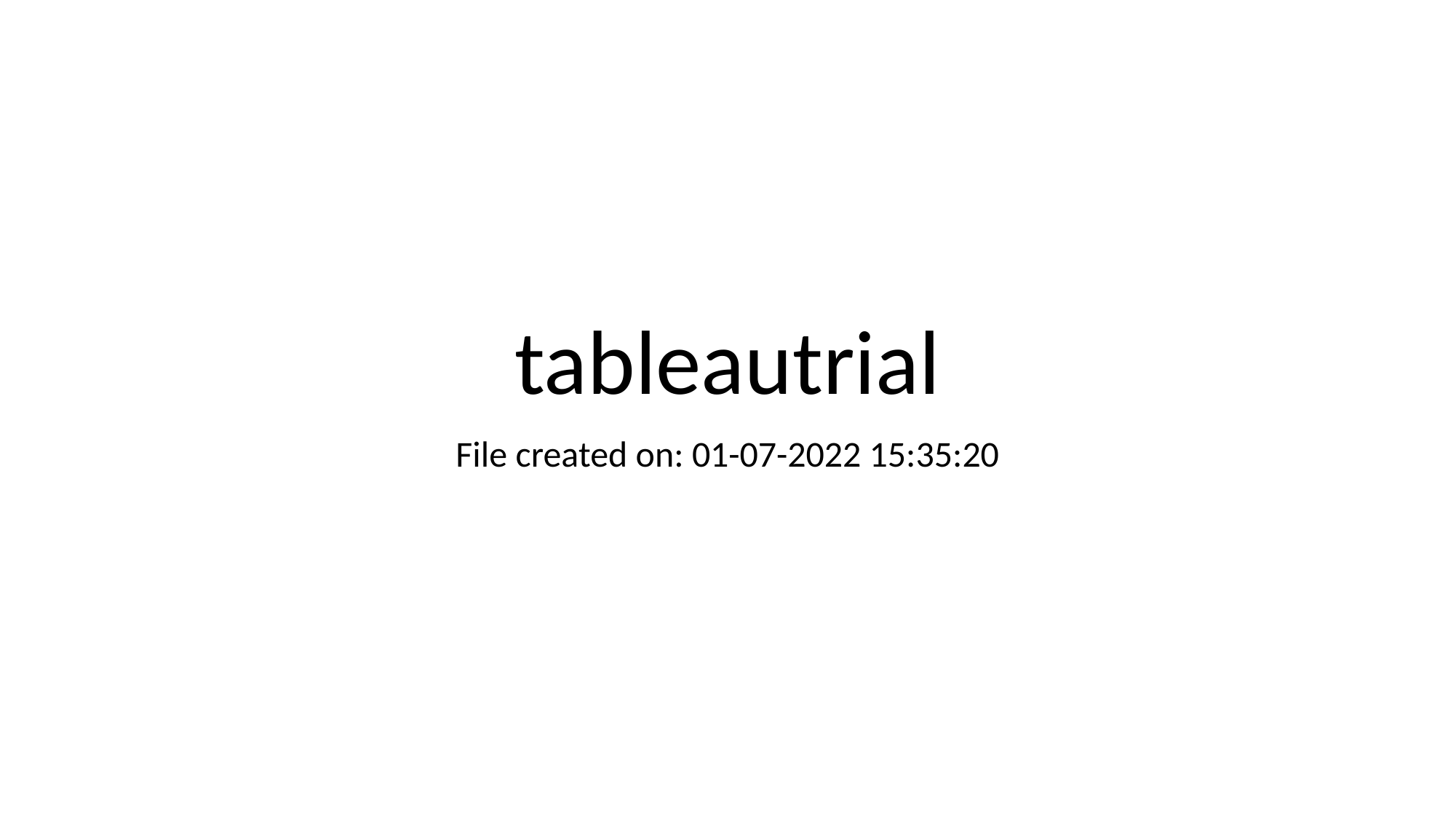

# tableautrial
File created on: 01-07-2022 15:35:20